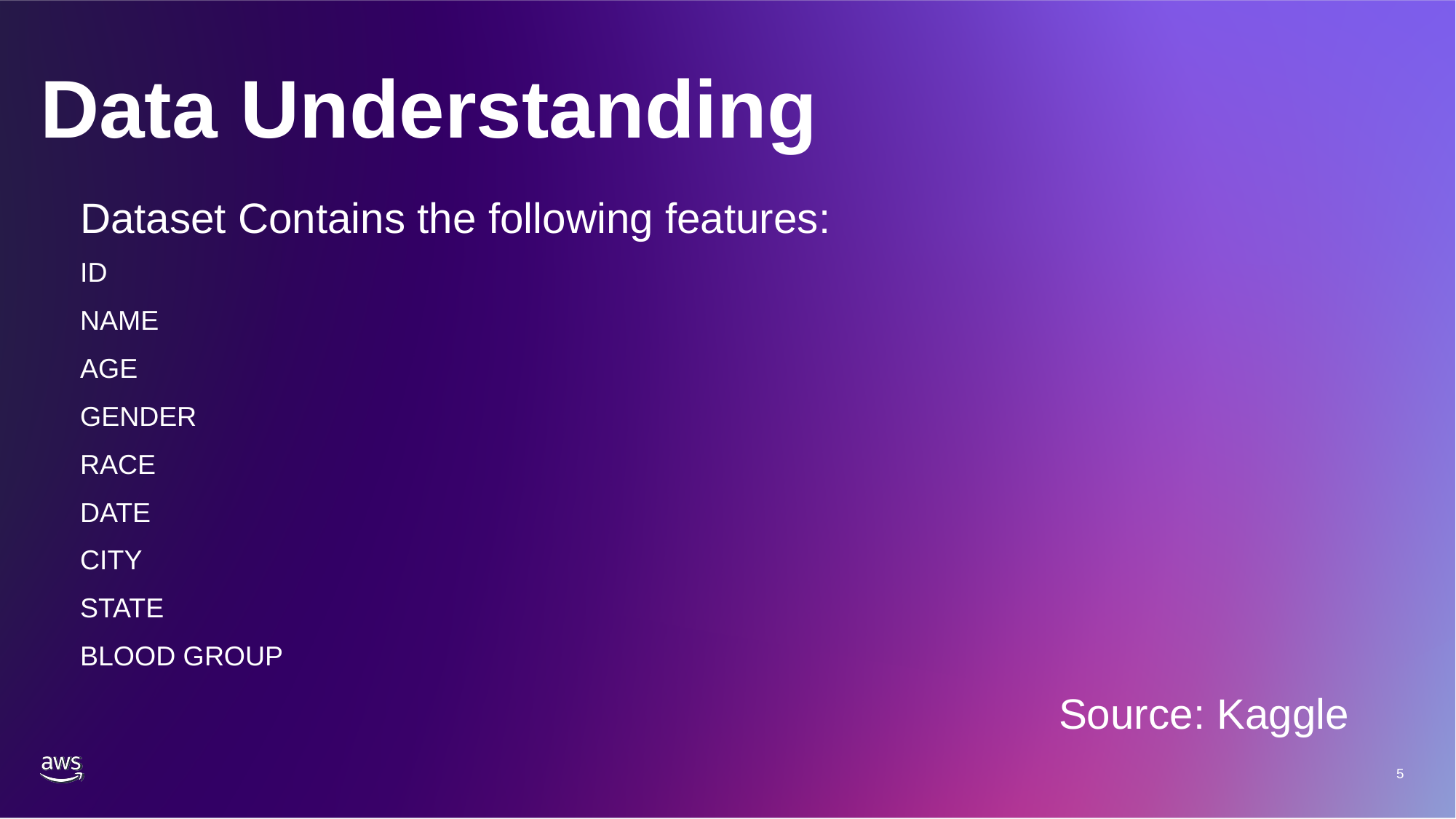

# Data Understanding
Dataset Contains the following features:

ID
NAME
AGE
GENDER
RACE
DATE
CITY
STATE
BLOOD GROUP
Source: Kaggle
5